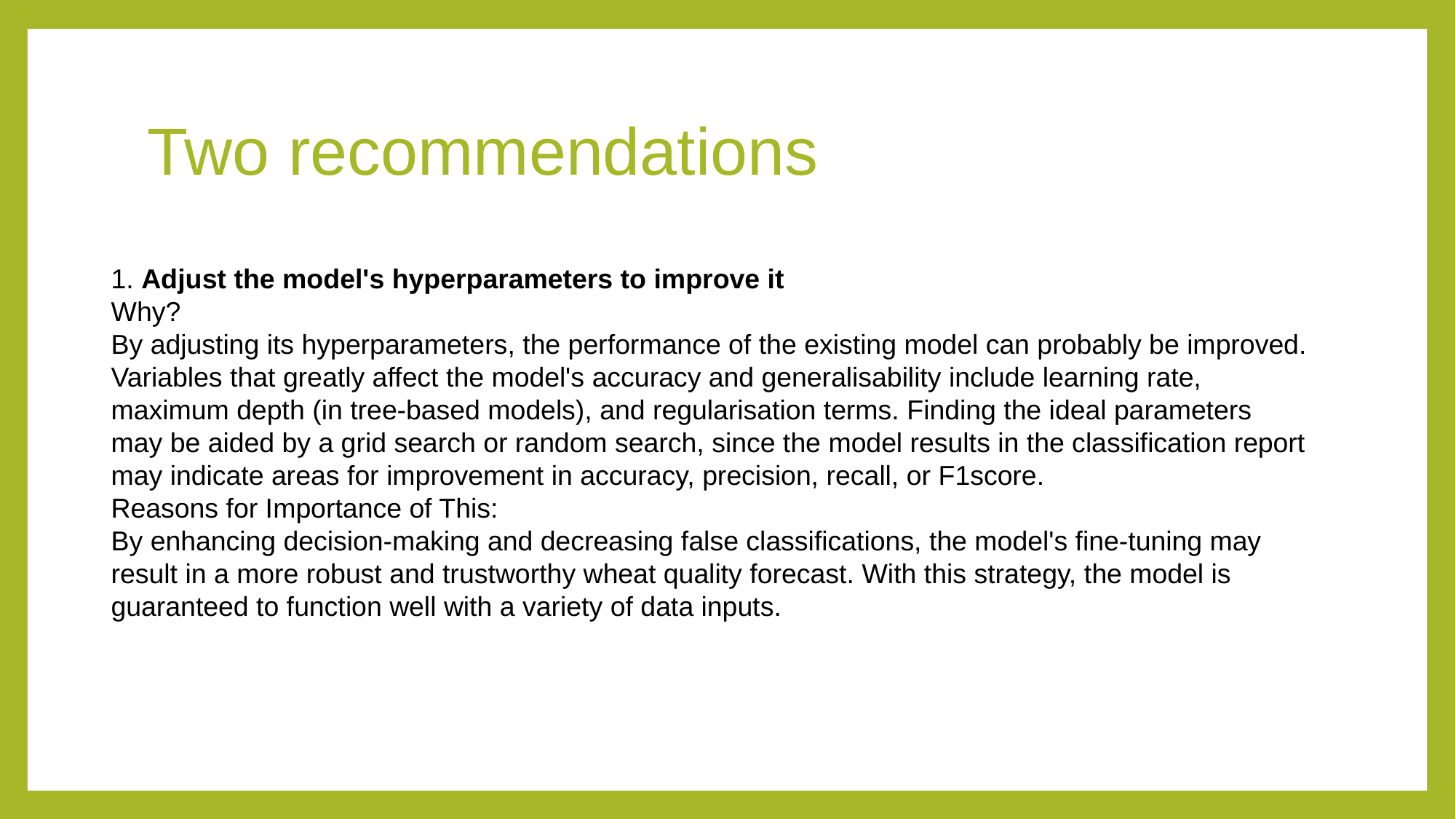

# Two recommendations
1. Adjust the model's hyperparameters to improve it
Why?
By adjusting its hyperparameters, the performance of the existing model can probably be improved. Variables that greatly affect the model's accuracy and generalisability include learning rate, maximum depth (in tree-based models), and regularisation terms. Finding the ideal parameters may be aided by a grid search or random search, since the model results in the classification report may indicate areas for improvement in accuracy, precision, recall, or F1score.
Reasons for Importance of This:
By enhancing decision-making and decreasing false classifications, the model's fine-tuning may result in a more robust and trustworthy wheat quality forecast. With this strategy, the model is guaranteed to function well with a variety of data inputs.